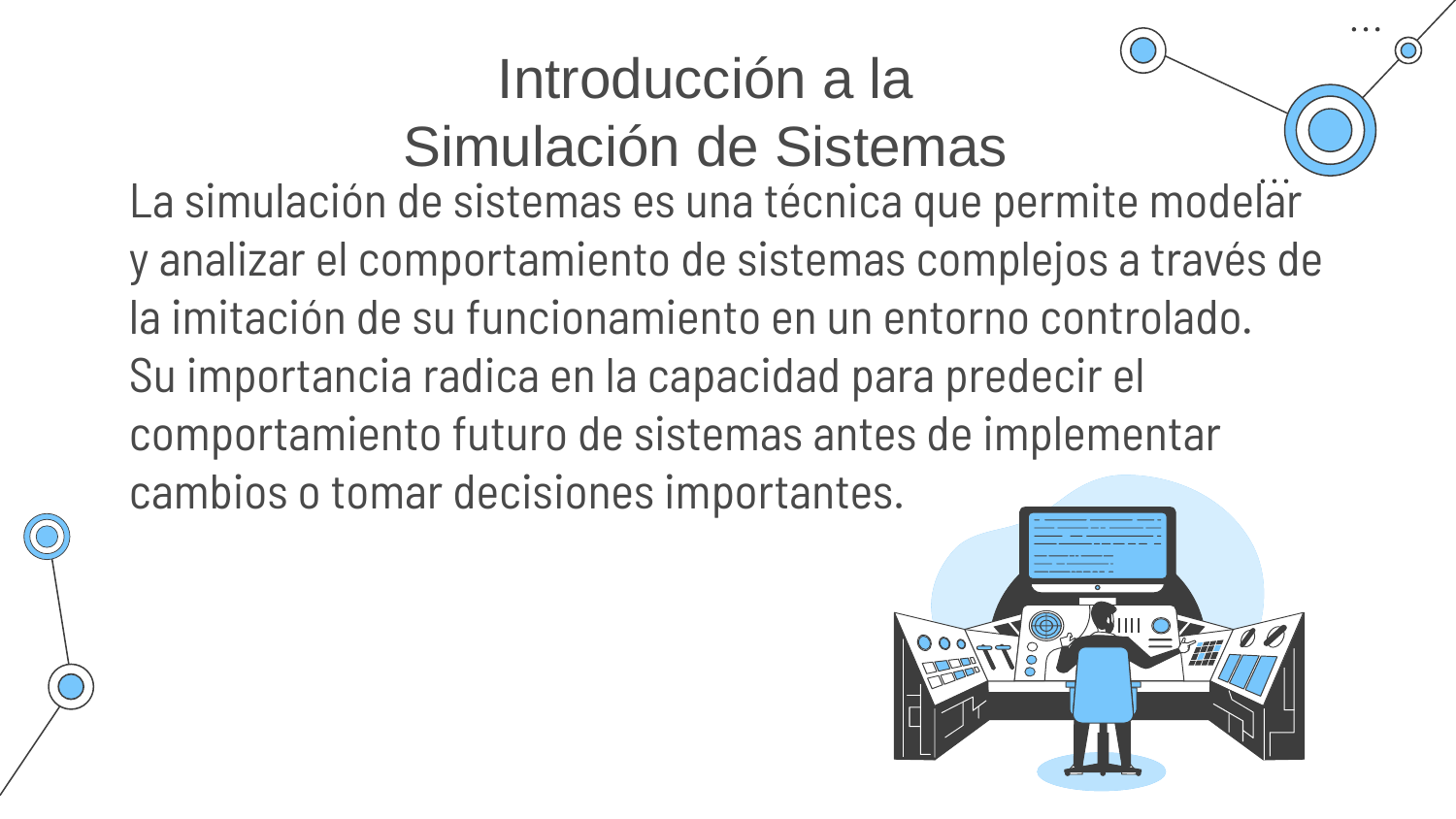

# Introducción a la Simulación de Sistemas
La simulación de sistemas es una técnica que permite modelar y analizar el comportamiento de sistemas complejos a través de la imitación de su funcionamiento en un entorno controlado.
Su importancia radica en la capacidad para predecir el comportamiento futuro de sistemas antes de implementar cambios o tomar decisiones importantes.